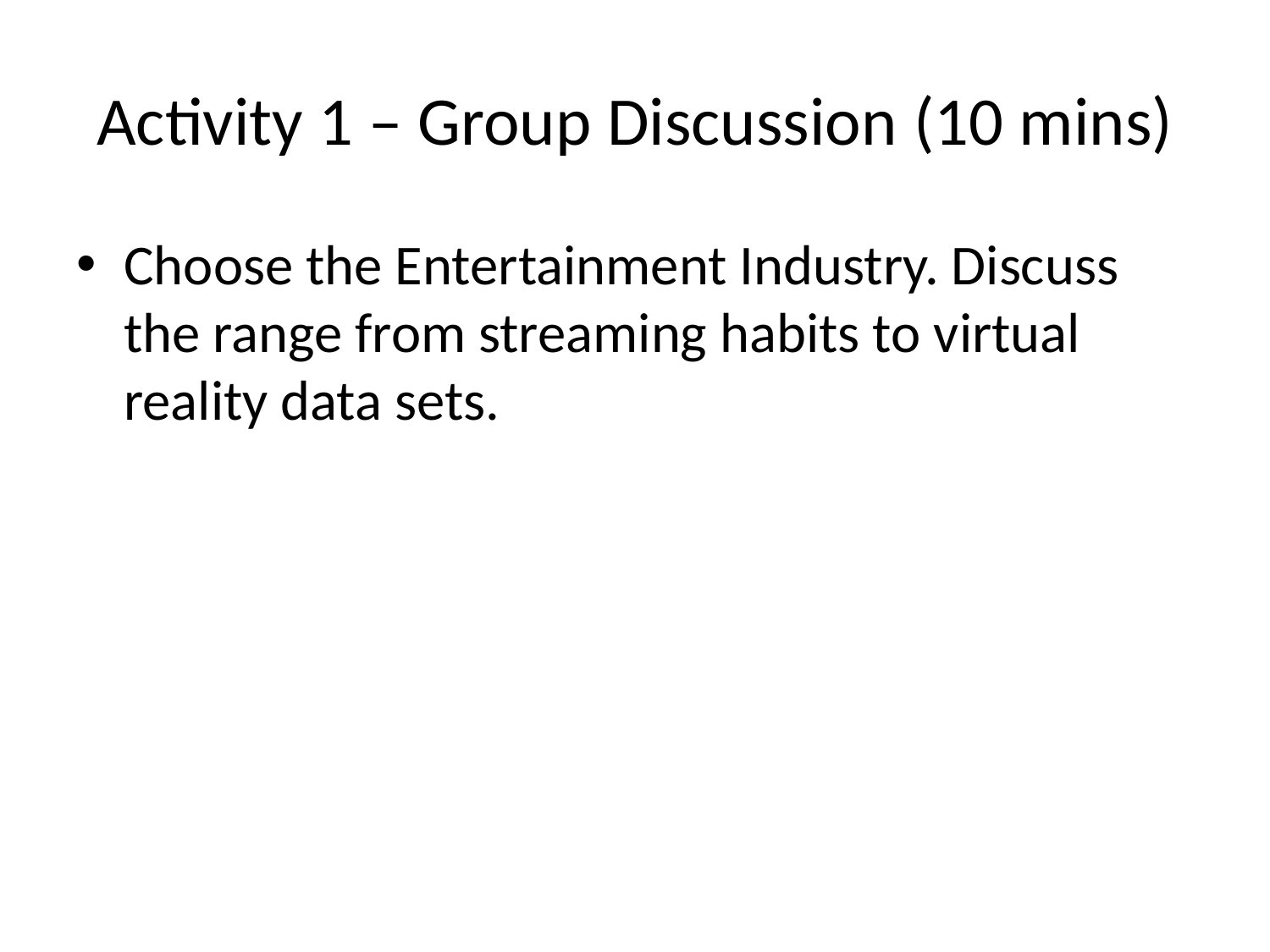

# Activity 1 – Group Discussion (10 mins)
Choose the Entertainment Industry. Discuss the range from streaming habits to virtual reality data sets.